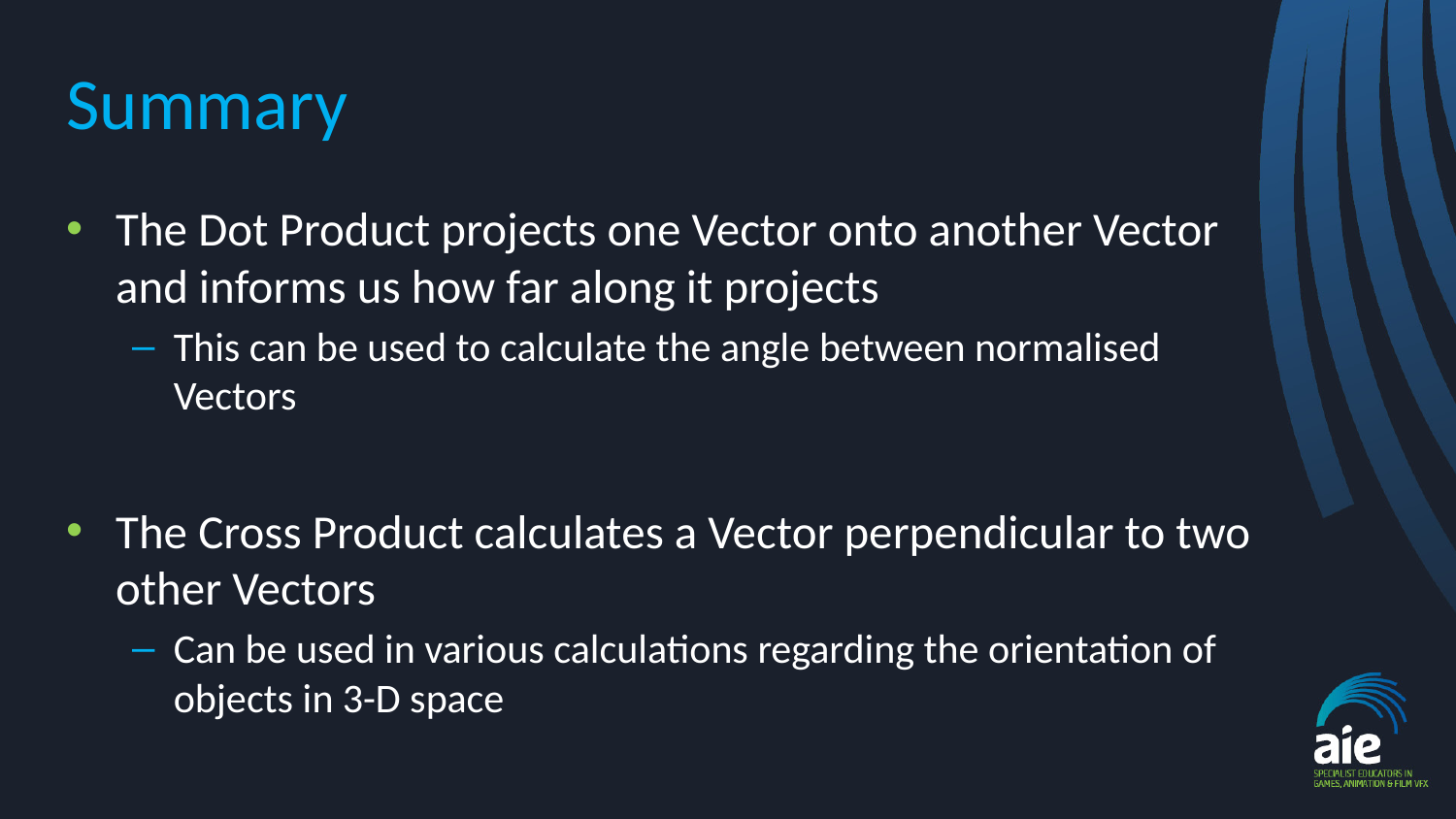

# Summary
The Dot Product projects one Vector onto another Vector and informs us how far along it projects
This can be used to calculate the angle between normalised Vectors

The Cross Product calculates a Vector perpendicular to two other Vectors
Can be used in various calculations regarding the orientation of objects in 3-D space